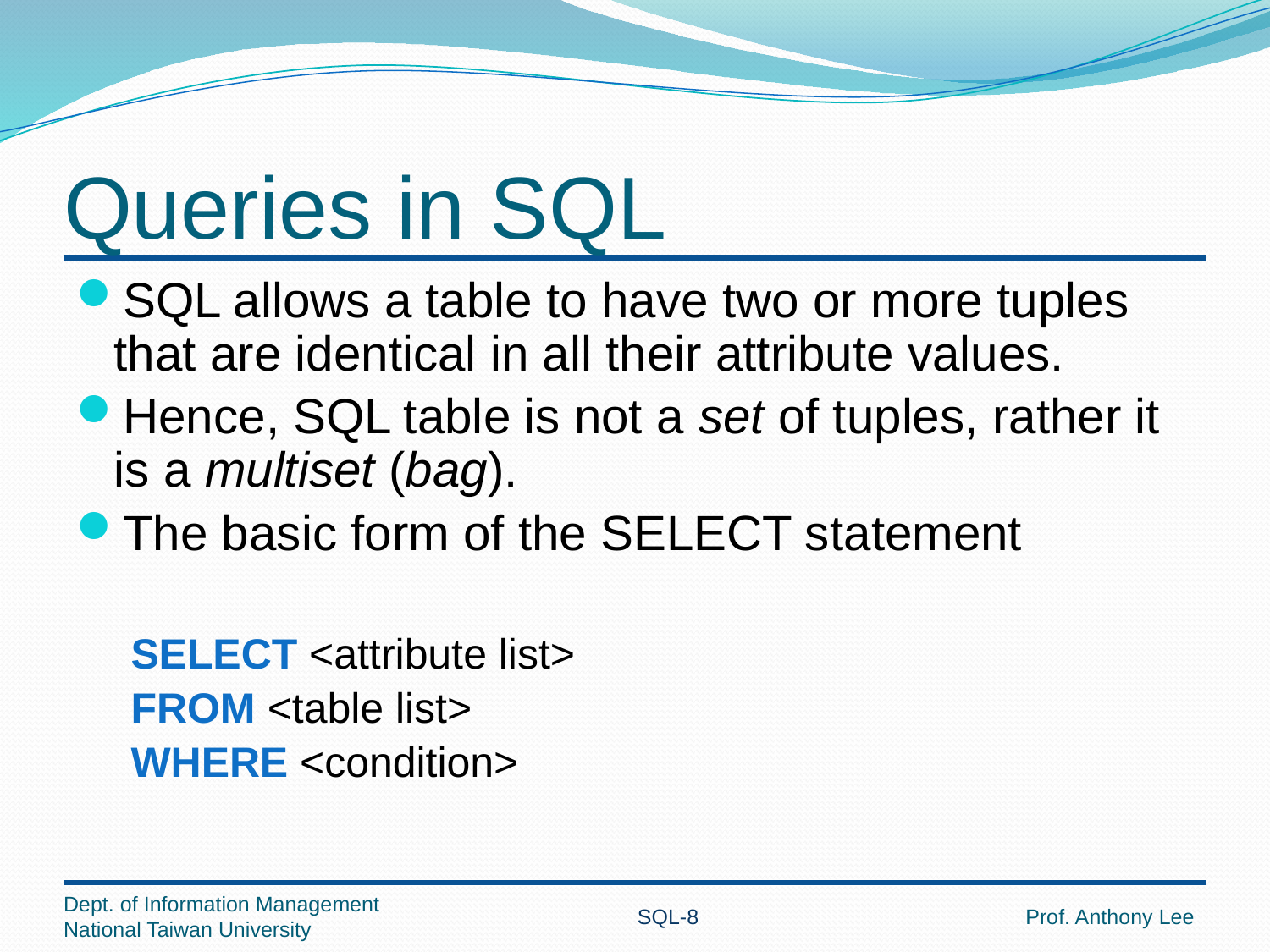

# Queries in SQL
SQL allows a table to have two or more tuples that are identical in all their attribute values.
Hence, SQL table is not a set of tuples, rather it is a multiset (bag).
The basic form of the SELECT statement

SELECT <attribute list>
FROM <table list>
WHERE <condition>